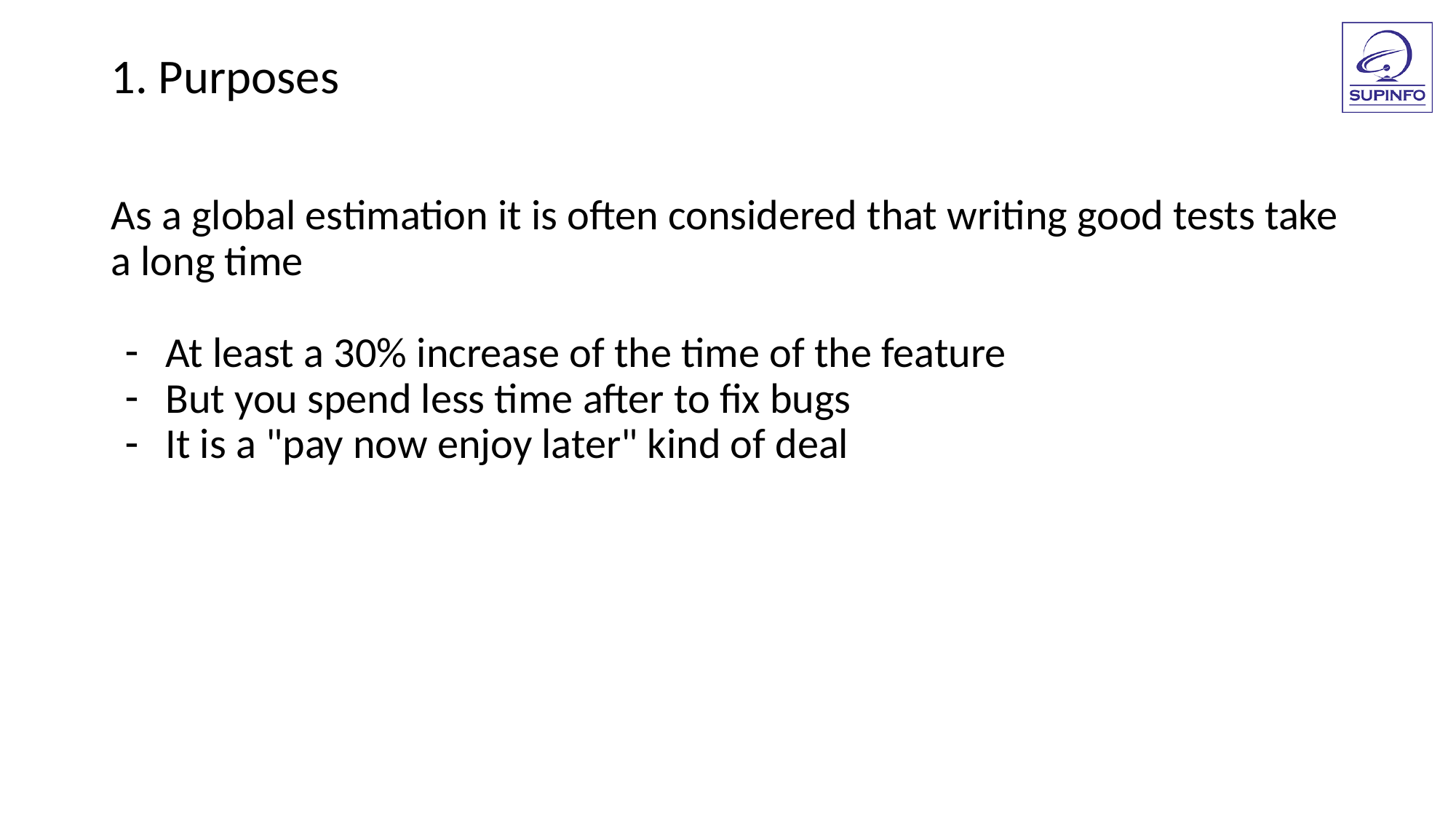

1. Purposes
As a global estimation it is often considered that writing good tests take a long time

At least a 30% increase of the time of the feature
But you spend less time after to fix bugs
It is a "pay now enjoy later" kind of deal